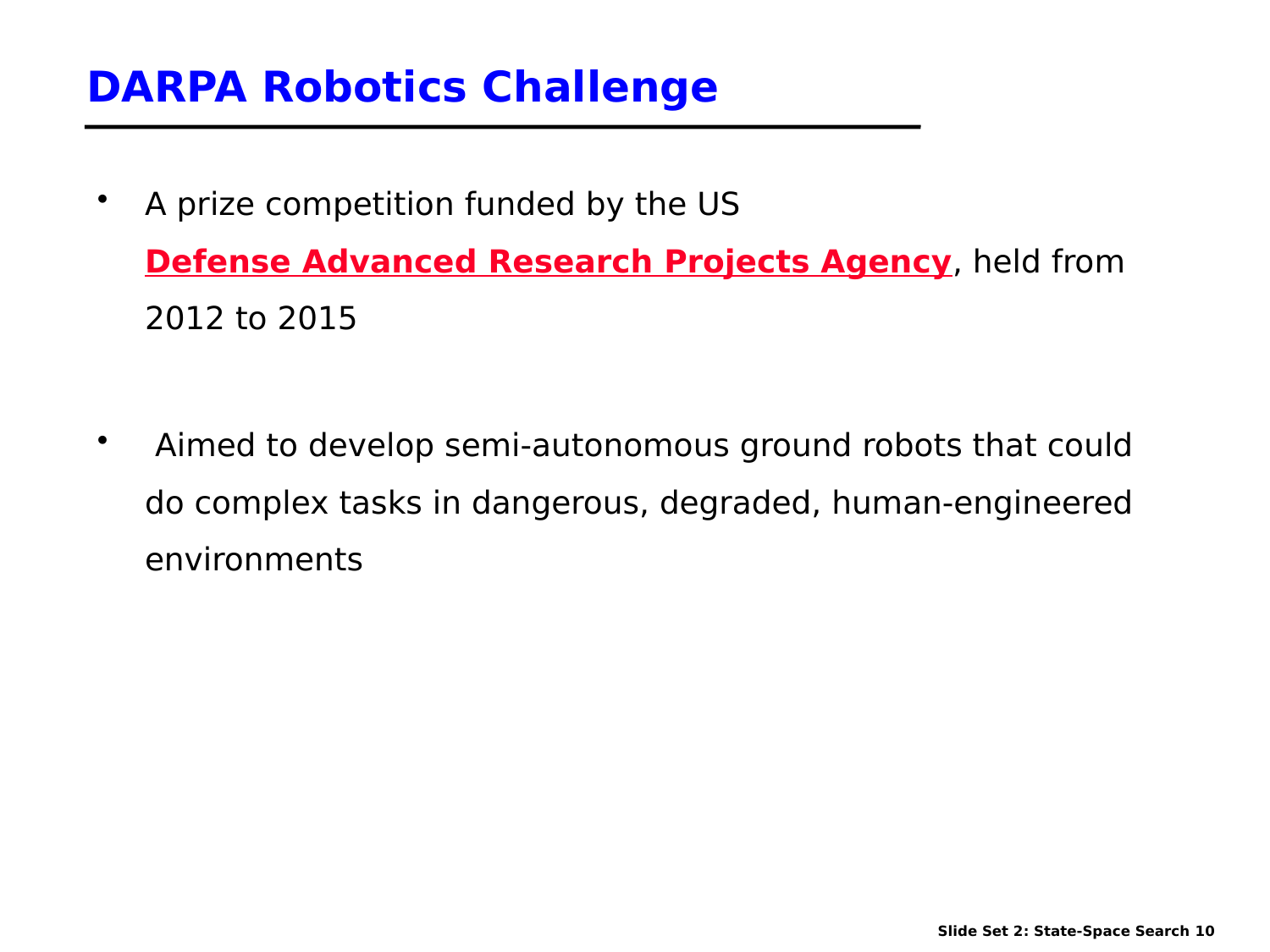

# DARPA Robotics Challenge
A prize competition funded by the US Defense Advanced Research Projects Agency, held from 2012 to 2015

 Aimed to develop semi-autonomous ground robots that could do complex tasks in dangerous, degraded, human-engineered environments